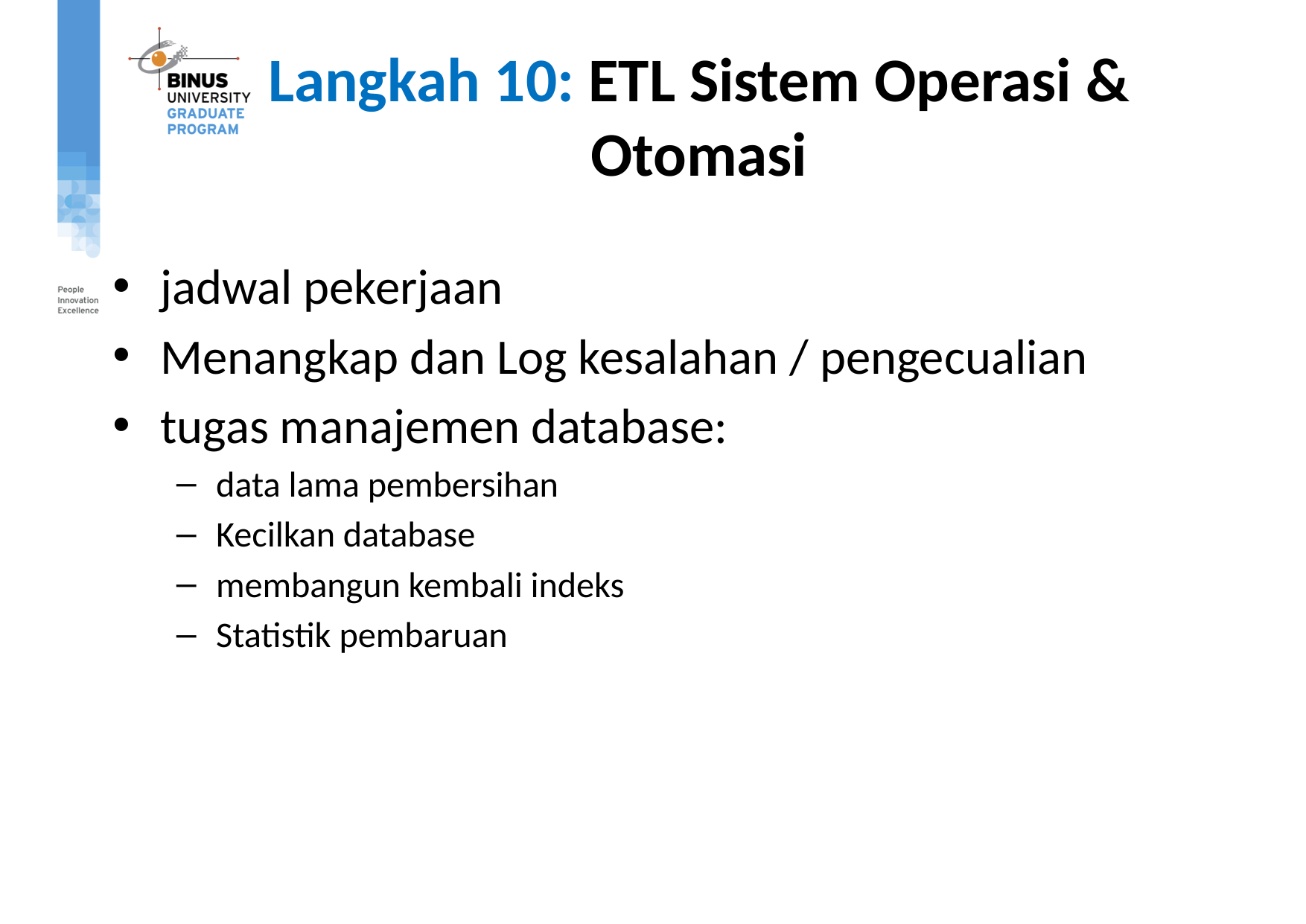

# Langkah 10: ETL Sistem Operasi & Otomasi
jadwal pekerjaan
Menangkap dan Log kesalahan / pengecualian
tugas manajemen database:
data lama pembersihan
Kecilkan database
membangun kembali indeks
Statistik pembaruan